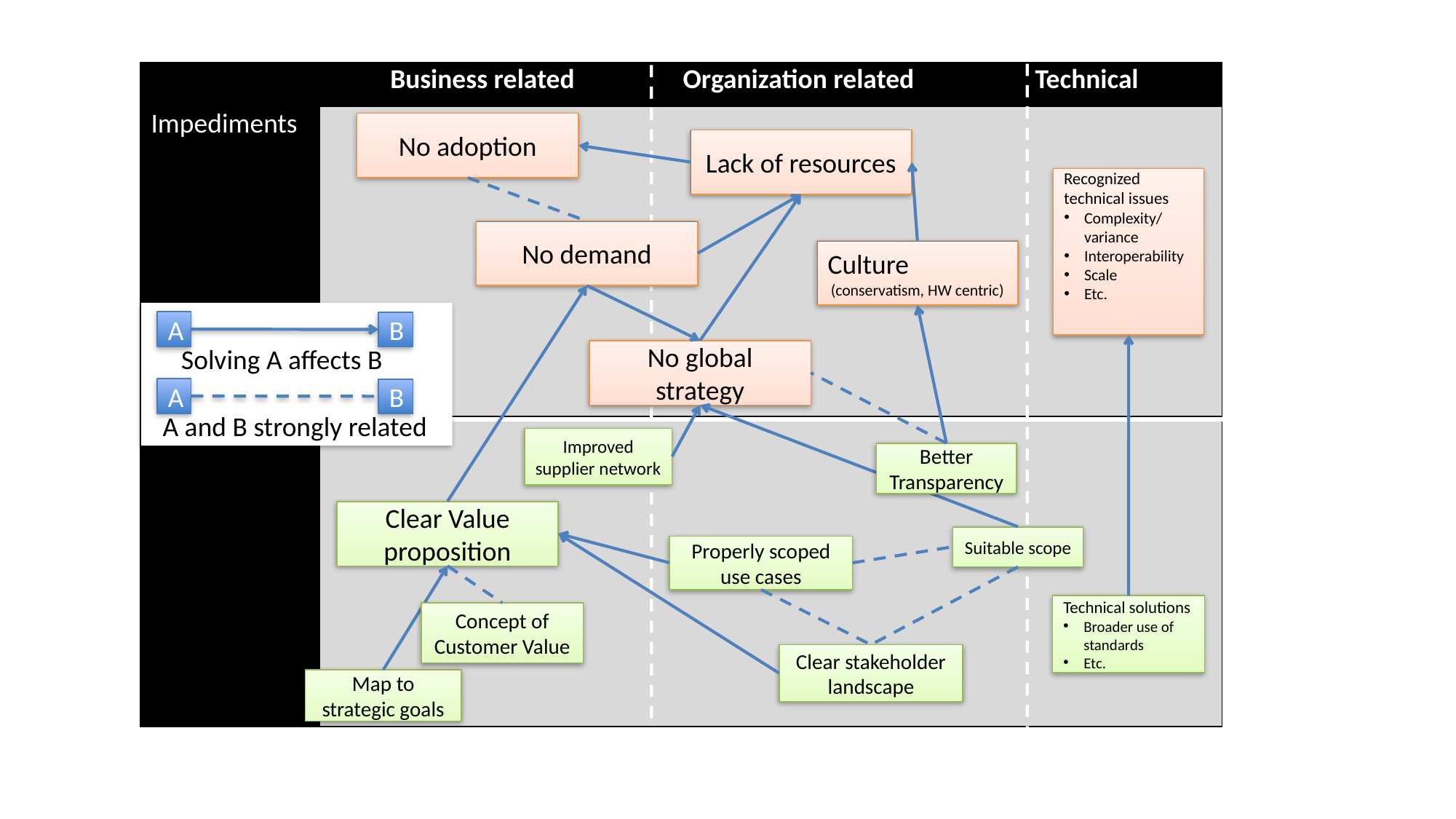

|  | Business related | Organization related | Technical |
| --- | --- | --- | --- |
| Impediments |  |  |
| Enablers |  |  |

No adoption
Lack of resources

Recognized technical issues
Complexity/variance
Interoperability
Scale
Etc.

No demand
Culture
(conservatism, HW centric)

A
B

Solving A affects B
No global strategy

A
B

A and B strongly related

Improved supplier network
Better Transparency
Clear Value proposition
Suitable scope

Properly scoped use cases

Technical solutions
Broader use of standards
Etc.
Concept of Customer Value
Clear stakeholder landscape
Map to strategic goals